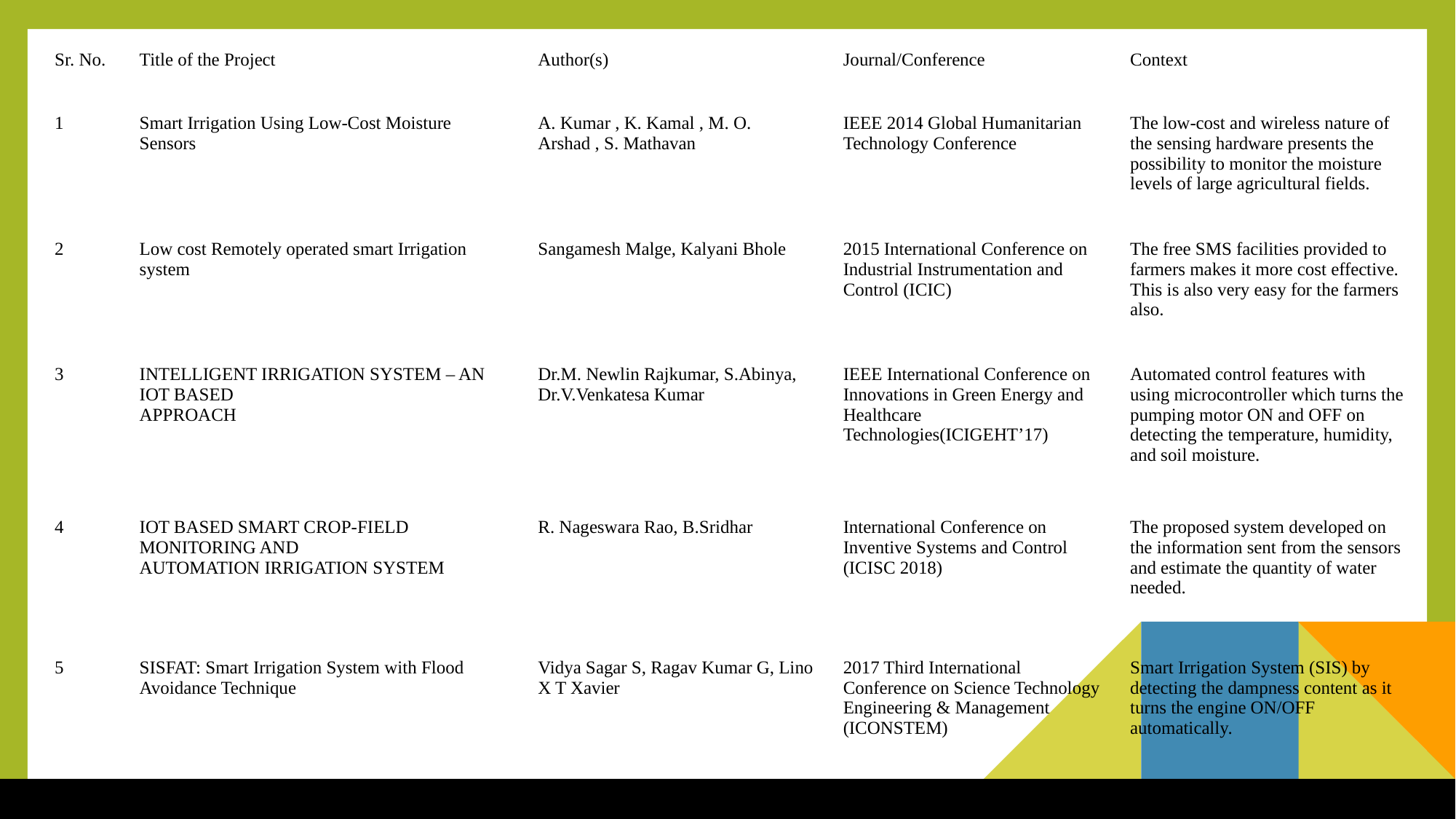

| Sr. No. | Title of the Project | Author(s) | Journal/Conference | Context |
| --- | --- | --- | --- | --- |
| 1 | Smart Irrigation Using Low-Cost Moisture Sensors | A. Kumar , K. Kamal , M. O. Arshad , S. Mathavan | IEEE 2014 Global Humanitarian Technology Conference | The low-cost and wireless nature of the sensing hardware presents the possibility to monitor the moisture levels of large agricultural fields. |
| 2 | Low cost Remotely operated smart Irrigation system | Sangamesh Malge, Kalyani Bhole | 2015 International Conference on Industrial Instrumentation and Control (ICIC) | The free SMS facilities provided to farmers makes it more cost effective. This is also very easy for the farmers also. |
| 3 | INTELLIGENT IRRIGATION SYSTEM – AN IOT BASED APPROACH | Dr.M. Newlin Rajkumar, S.Abinya, Dr.V.Venkatesa Kumar | IEEE International Conference on Innovations in Green Energy and Healthcare Technologies(ICIGEHT’17) | Automated control features with using microcontroller which turns the pumping motor ON and OFF on detecting the temperature, humidity, and soil moisture. |
| 4 | IOT BASED SMART CROP-FIELD MONITORING AND AUTOMATION IRRIGATION SYSTEM | R. Nageswara Rao, B.Sridhar | International Conference on Inventive Systems and Control (ICISC 2018) | The proposed system developed on the information sent from the sensors and estimate the quantity of water needed. |
| 5 | SISFAT: Smart Irrigation System with Flood Avoidance Technique | Vidya Sagar S, Ragav Kumar G, Lino X T Xavier | 2017 Third International Conference on Science Technology Engineering & Management (ICONSTEM) | Smart Irrigation System (SIS) by detecting the dampness content as it turns the engine ON/OFF automatically. |